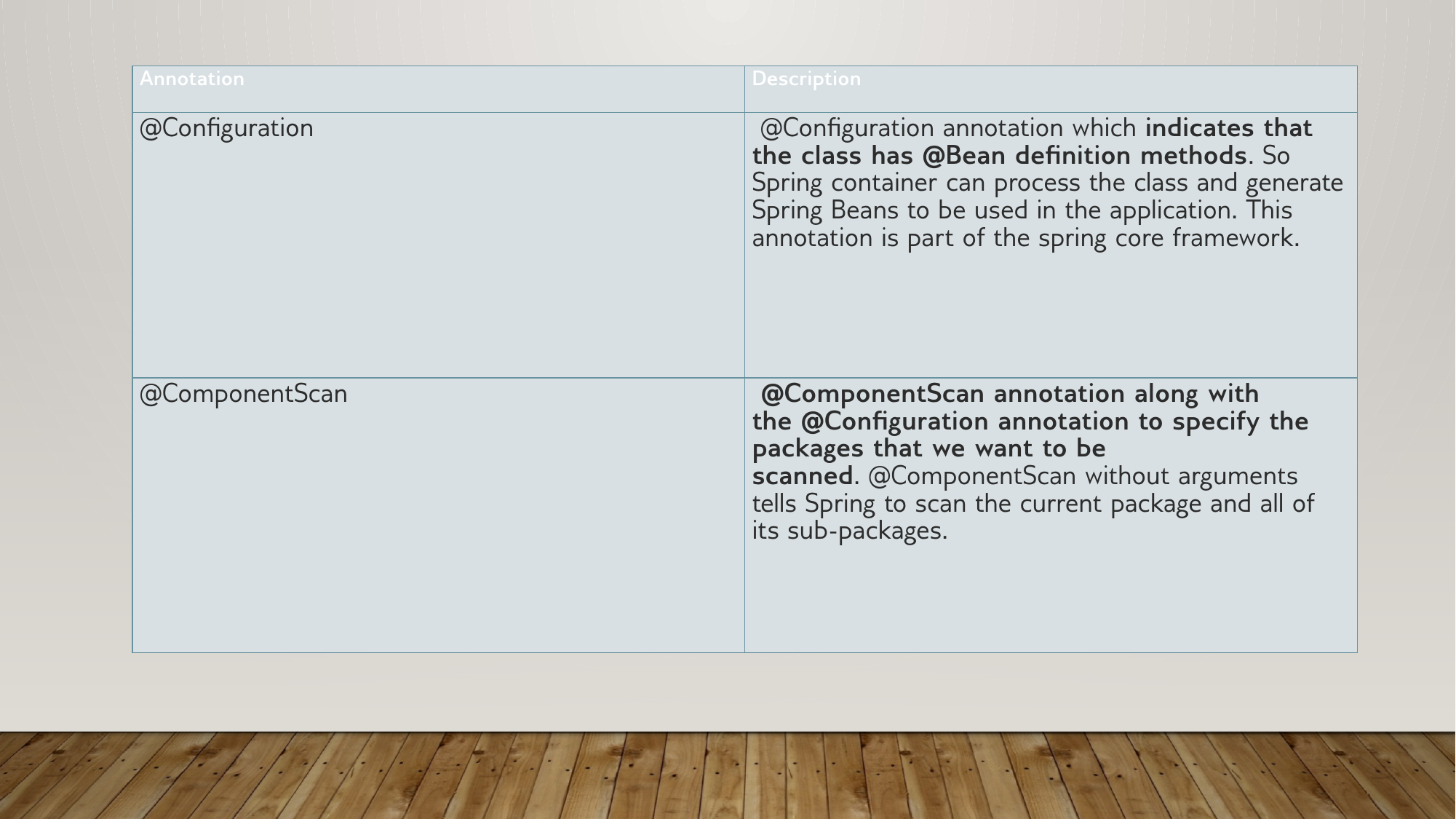

| Annotation | Description |
| --- | --- |
| @Configuration | @Configuration annotation which indicates that the class has @Bean definition methods. So Spring container can process the class and generate Spring Beans to be used in the application. This annotation is part of the spring core framework. |
| @ComponentScan | @ComponentScan annotation along with the @Configuration annotation to specify the packages that we want to be scanned. @ComponentScan without arguments tells Spring to scan the current package and all of its sub-packages. |